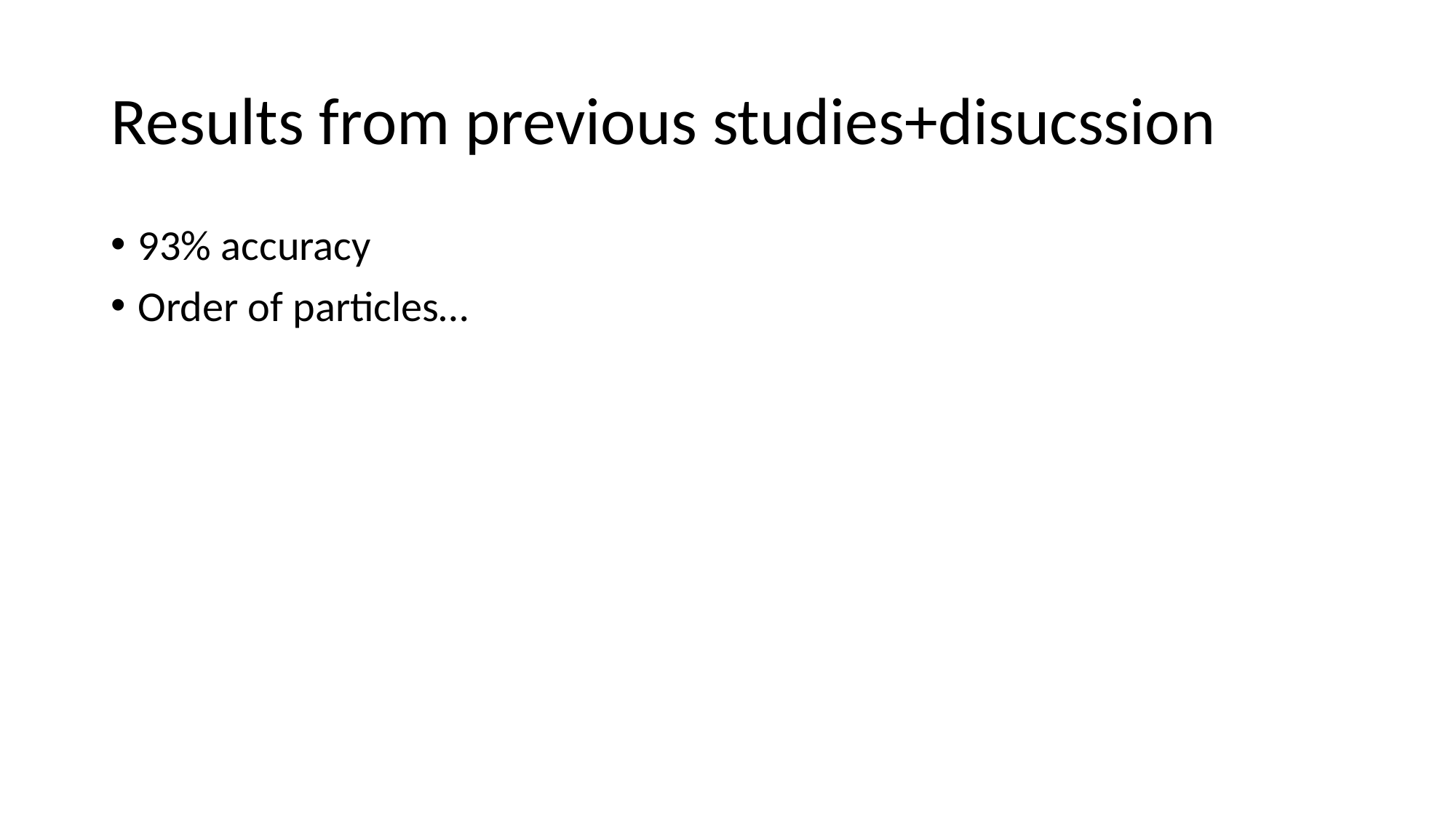

# Results from previous studies+disucssion
93% accuracy
Order of particles…